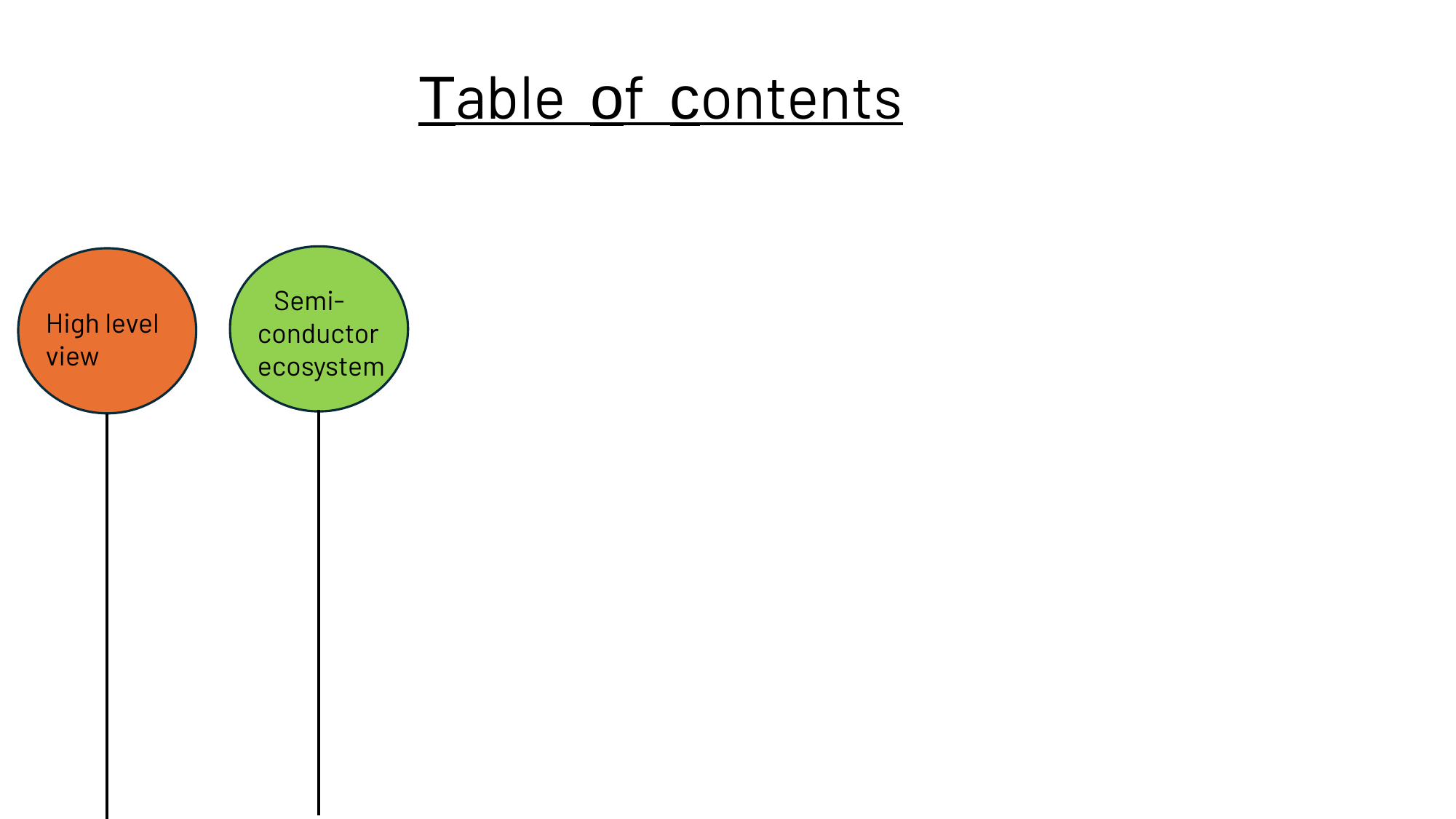

Table  of  contents

   Semi-conductor ecosystem
High level      view